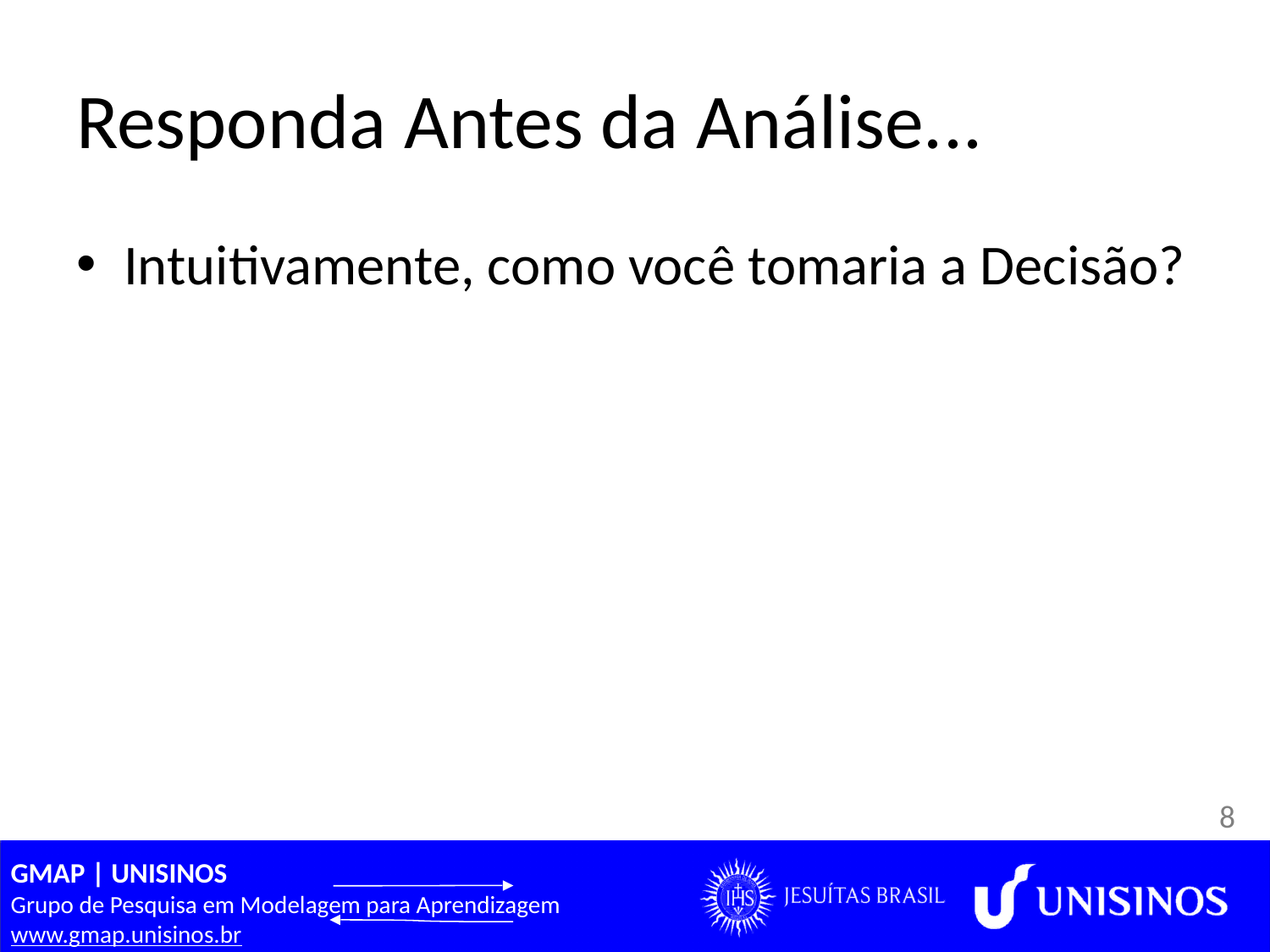

# Responda Antes da Análise...
Intuitivamente, como você tomaria a Decisão?